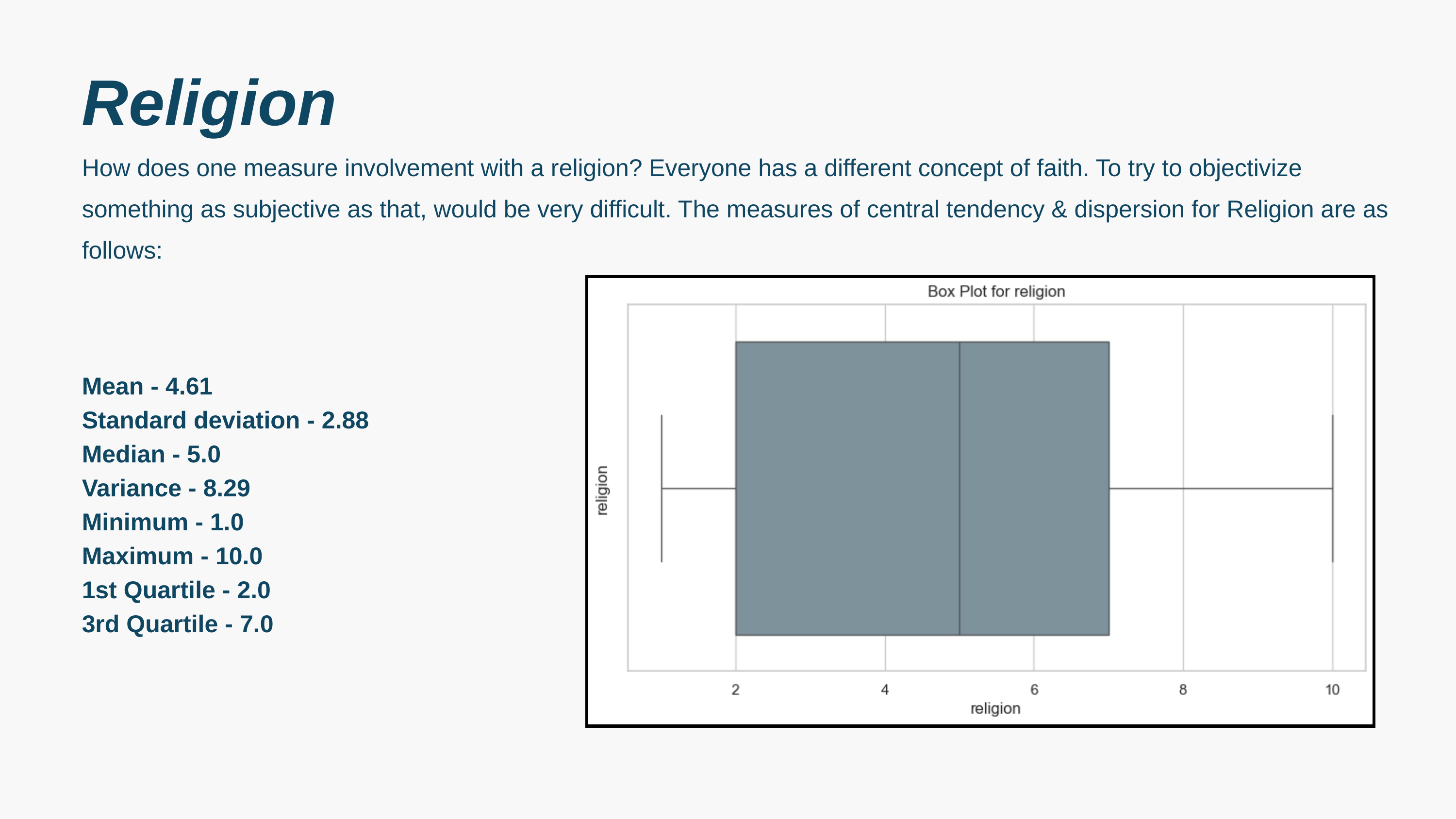

Religion
How does one measure involvement with a religion? Everyone has a different concept of faith. To try to objectivize something as subjective as that, would be very difficult. The measures of central tendency & dispersion for Religion are as follows:

Mean - 4.61
Standard deviation - 2.88
Median - 5.0
Variance - 8.29
Minimum - 1.0
Maximum - 10.0
1st Quartile - 2.0
3rd Quartile - 7.0